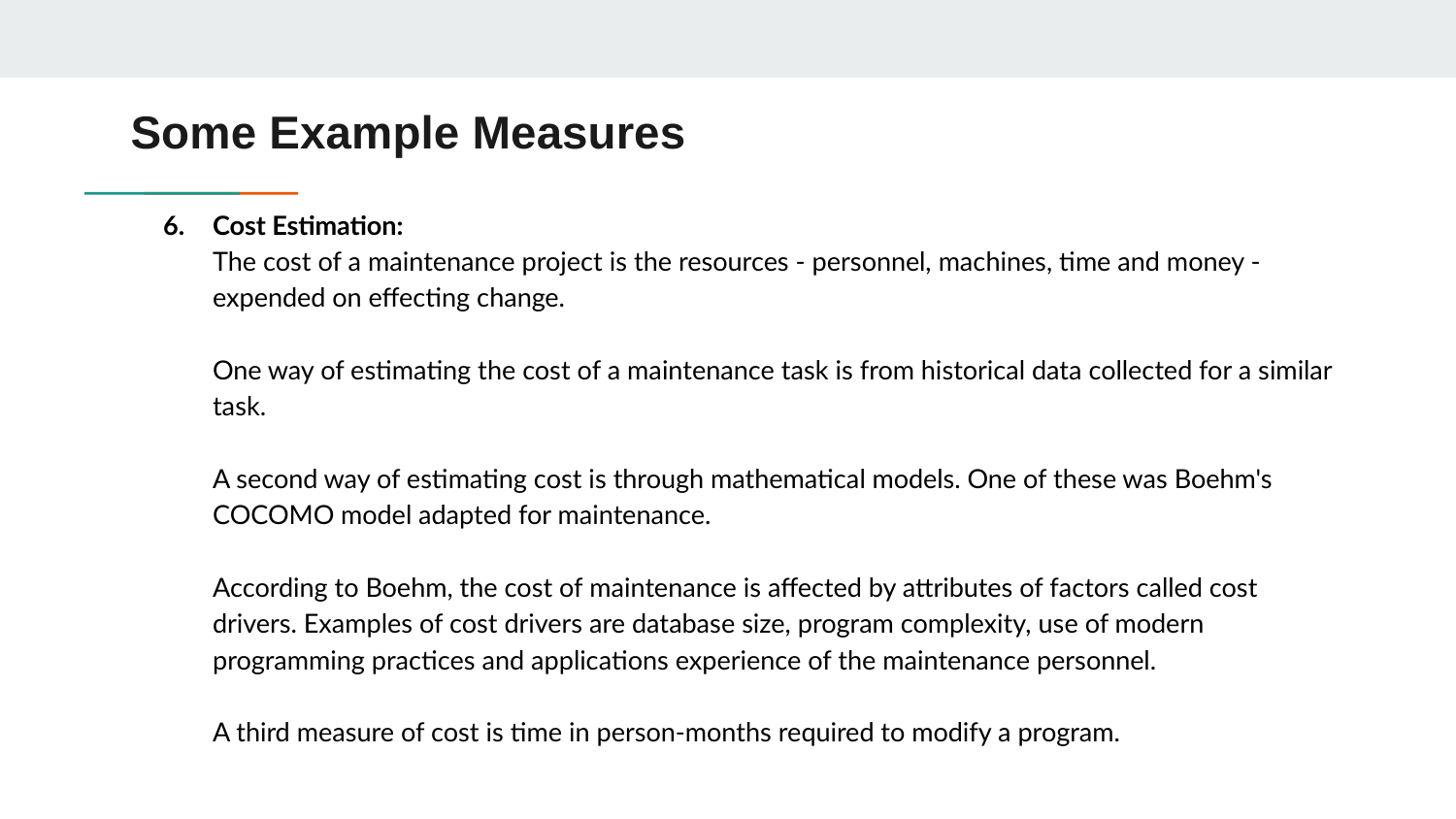

# Some Example Measures

Cost Estimation:
The cost of a maintenance project is the resources - personnel, machines, time and money - expended on effecting change.
One way of estimating the cost of a maintenance task is from historical data collected for a similar task.
A second way of estimating cost is through mathematical models. One of these was Boehm's COCOMO model adapted for maintenance.
According to Boehm, the cost of maintenance is affected by attributes of factors called cost drivers. Examples of cost drivers are database size, program complexity, use of modern programming practices and applications experience of the maintenance personnel.
A third measure of cost is time in person-months required to modify a program.